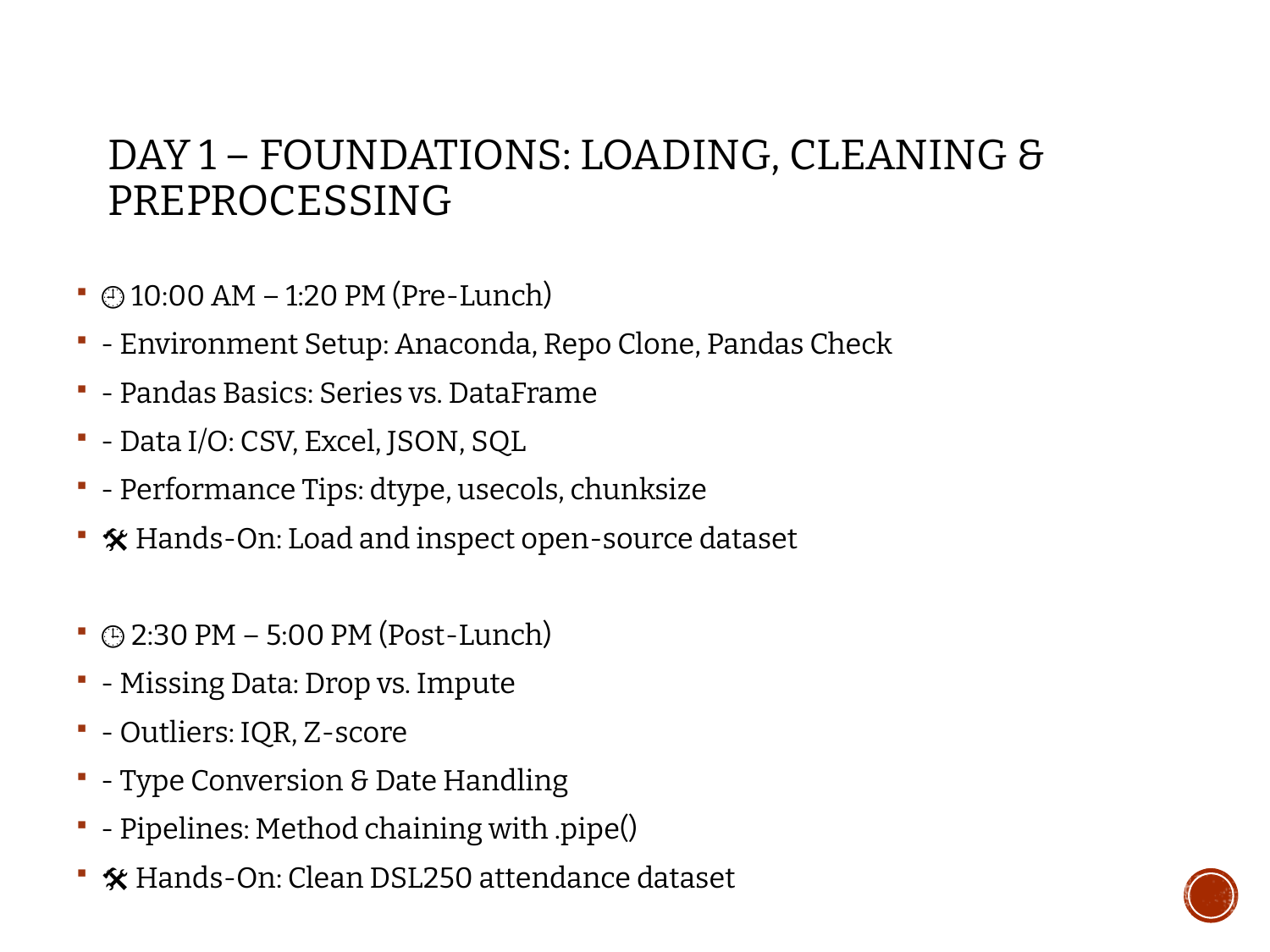

# Day 1 – Foundations: Loading, Cleaning & Preprocessing

🕘 10:00 AM – 1:20 PM (Pre-Lunch)
- Environment Setup: Anaconda, Repo Clone, Pandas Check
- Pandas Basics: Series vs. DataFrame
- Data I/O: CSV, Excel, JSON, SQL
- Performance Tips: dtype, usecols, chunksize
🛠 Hands-On: Load and inspect open-source dataset

🕒 2:30 PM – 5:00 PM (Post-Lunch)
- Missing Data: Drop vs. Impute
- Outliers: IQR, Z-score
- Type Conversion & Date Handling
- Pipelines: Method chaining with .pipe()
🛠 Hands-On: Clean DSL250 attendance dataset